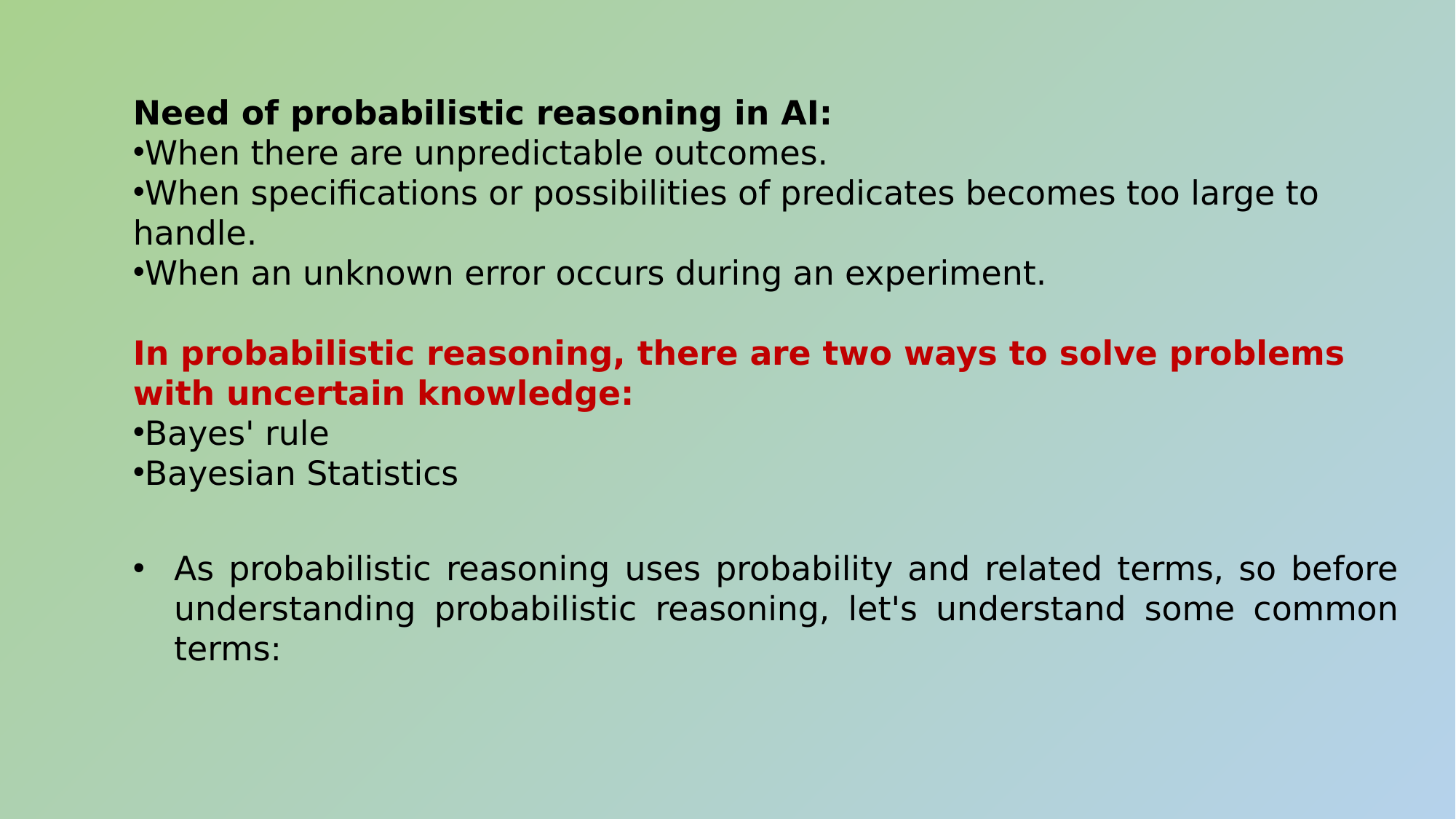

Need of probabilistic reasoning in AI:
When there are unpredictable outcomes.
When specifications or possibilities of predicates becomes too large to handle.
When an unknown error occurs during an experiment.

In probabilistic reasoning, there are two ways to solve problems with uncertain knowledge:
Bayes' rule
Bayesian Statistics
As probabilistic reasoning uses probability and related terms, so before understanding probabilistic reasoning, let's understand some common terms: